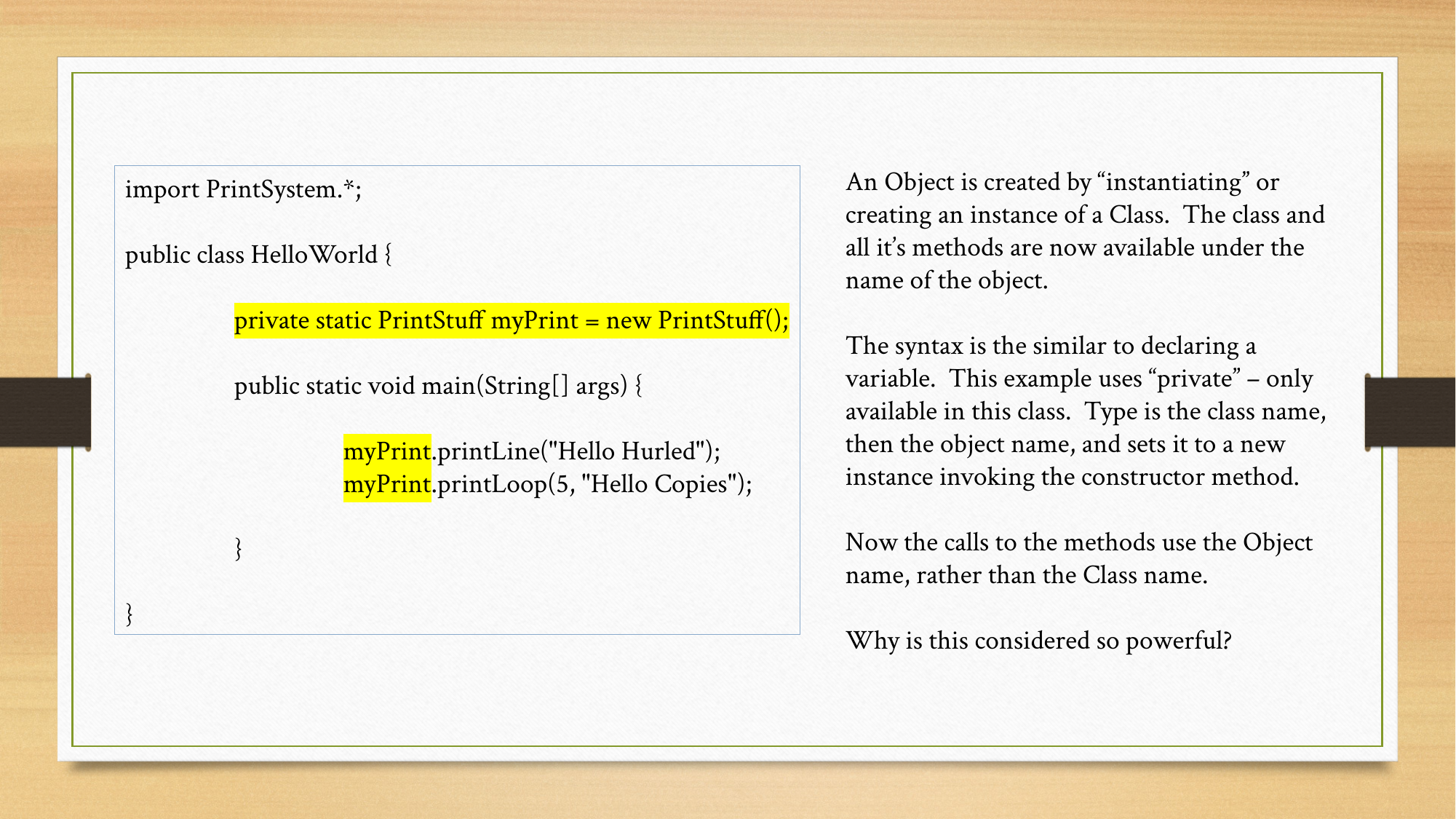

An Object is created by “instantiating” or creating an instance of a Class.  The class and all it’s methods are now available under the name of the object.

The syntax is the similar to declaring a variable.  This example uses “private” – only available in this class.  Type is the class name, then the object name, and sets it to a new instance invoking the constructor method.

Now the calls to the methods use the Object name, rather than the Class name.

Why is this considered so powerful?
import PrintSystem.*;

public class HelloWorld {

	private static PrintStuff myPrint = new PrintStuff();

	public static void main(String[] args) {

		myPrint.printLine("Hello Hurled");
		myPrint.printLoop(5, "Hello Copies");

	}

}